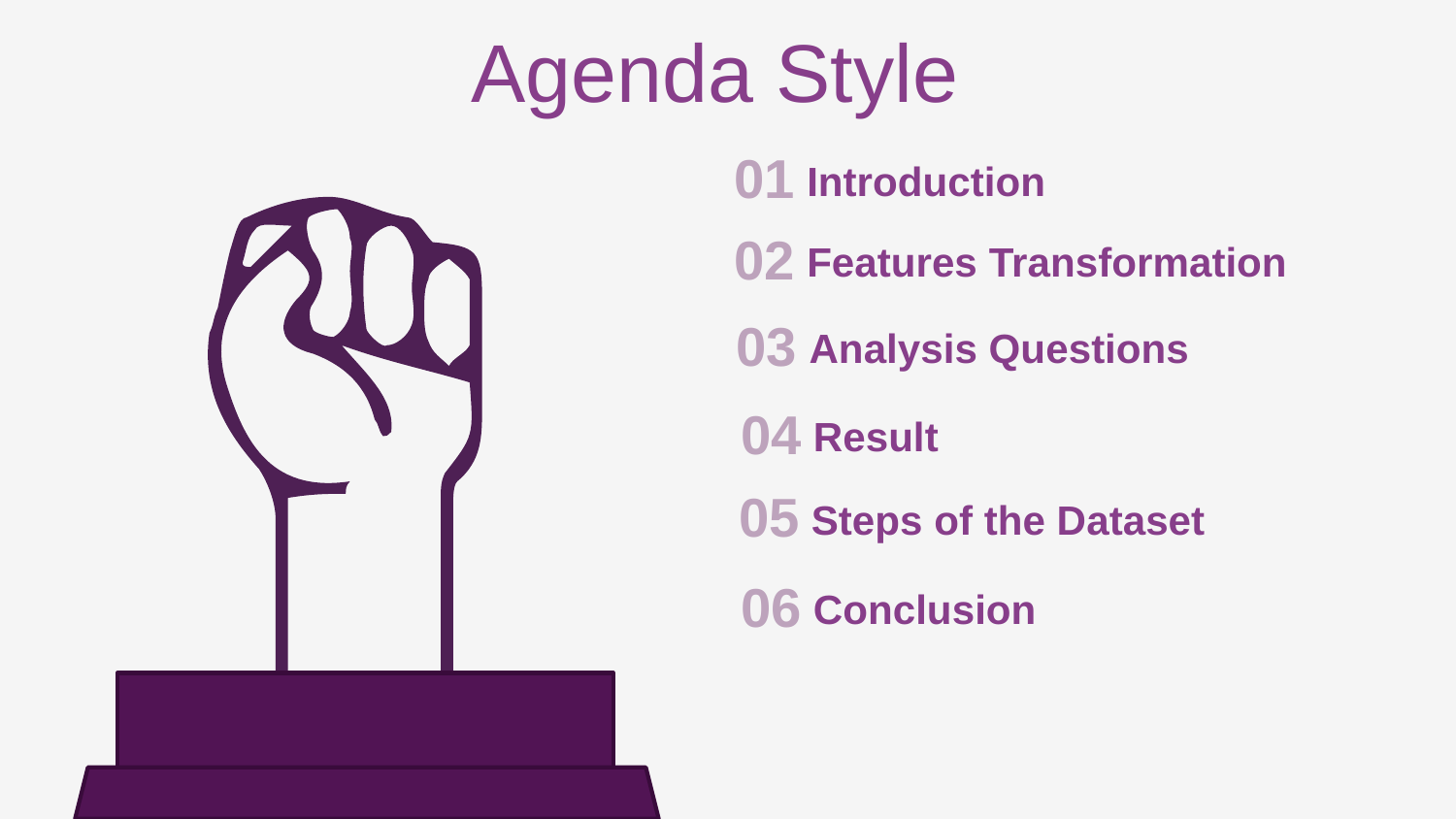

Agenda Style
01
Introduction

02
Features Transformation
03
Analysis Questions
04
Result
05
Steps of the Dataset
06
Conclusion